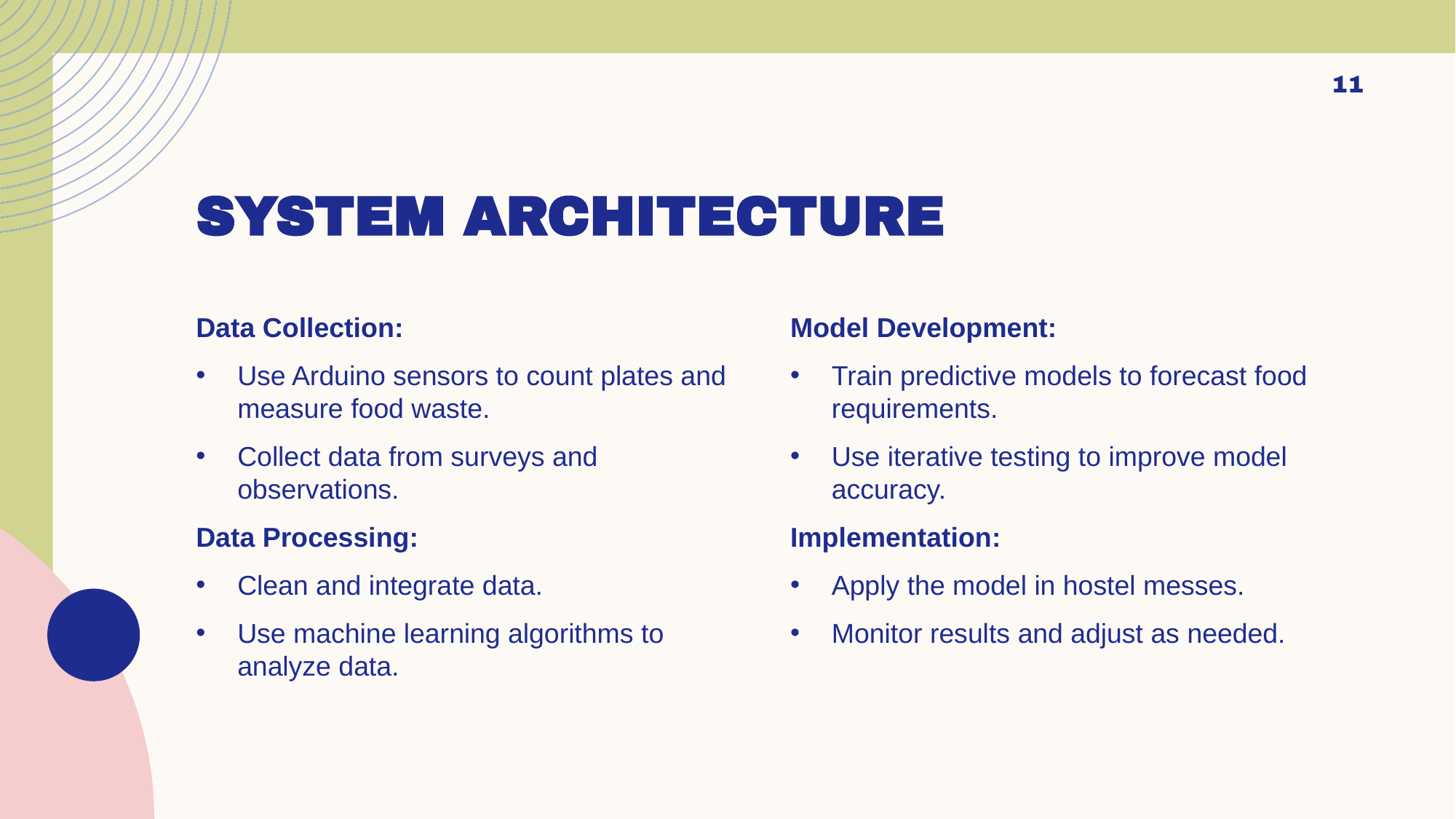

11
# System Architecture
Data Collection:
Use Arduino sensors to count plates and measure food waste.
Collect data from surveys and observations.
Data Processing:
Clean and integrate data.
Use machine learning algorithms to analyze data.
Model Development:
Train predictive models to forecast food requirements.
Use iterative testing to improve model accuracy.
Implementation:
Apply the model in hostel messes.
Monitor results and adjust as needed.